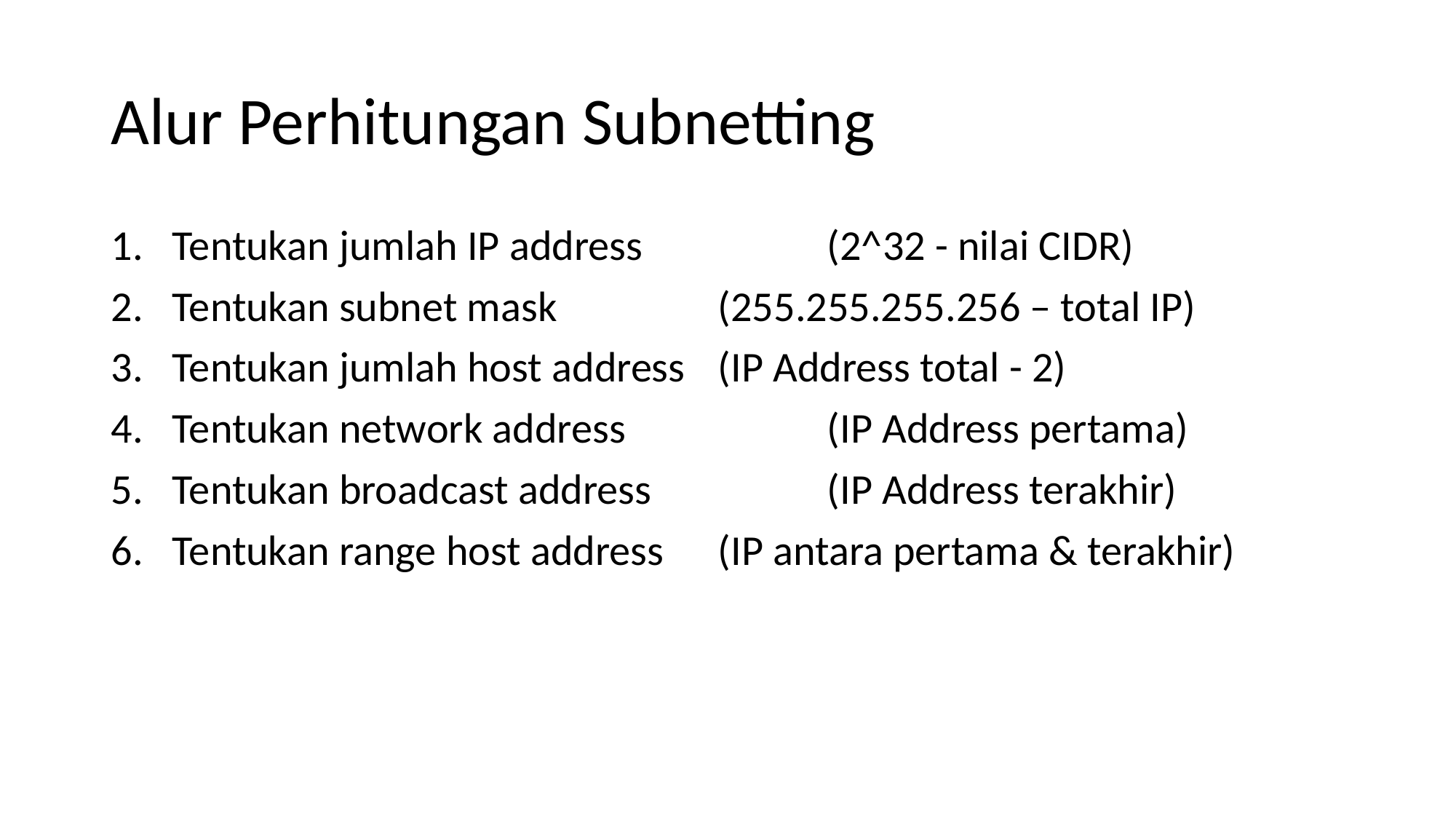

# Alur Perhitungan Subnetting
Tentukan jumlah IP address		(2^32 - nilai CIDR)
Tentukan subnet mask		(255.255.255.256 – total IP)
Tentukan jumlah host address	(IP Address total - 2)
Tentukan network address		(IP Address pertama)
Tentukan broadcast address		(IP Address terakhir)
Tentukan range host address	(IP antara pertama & terakhir)